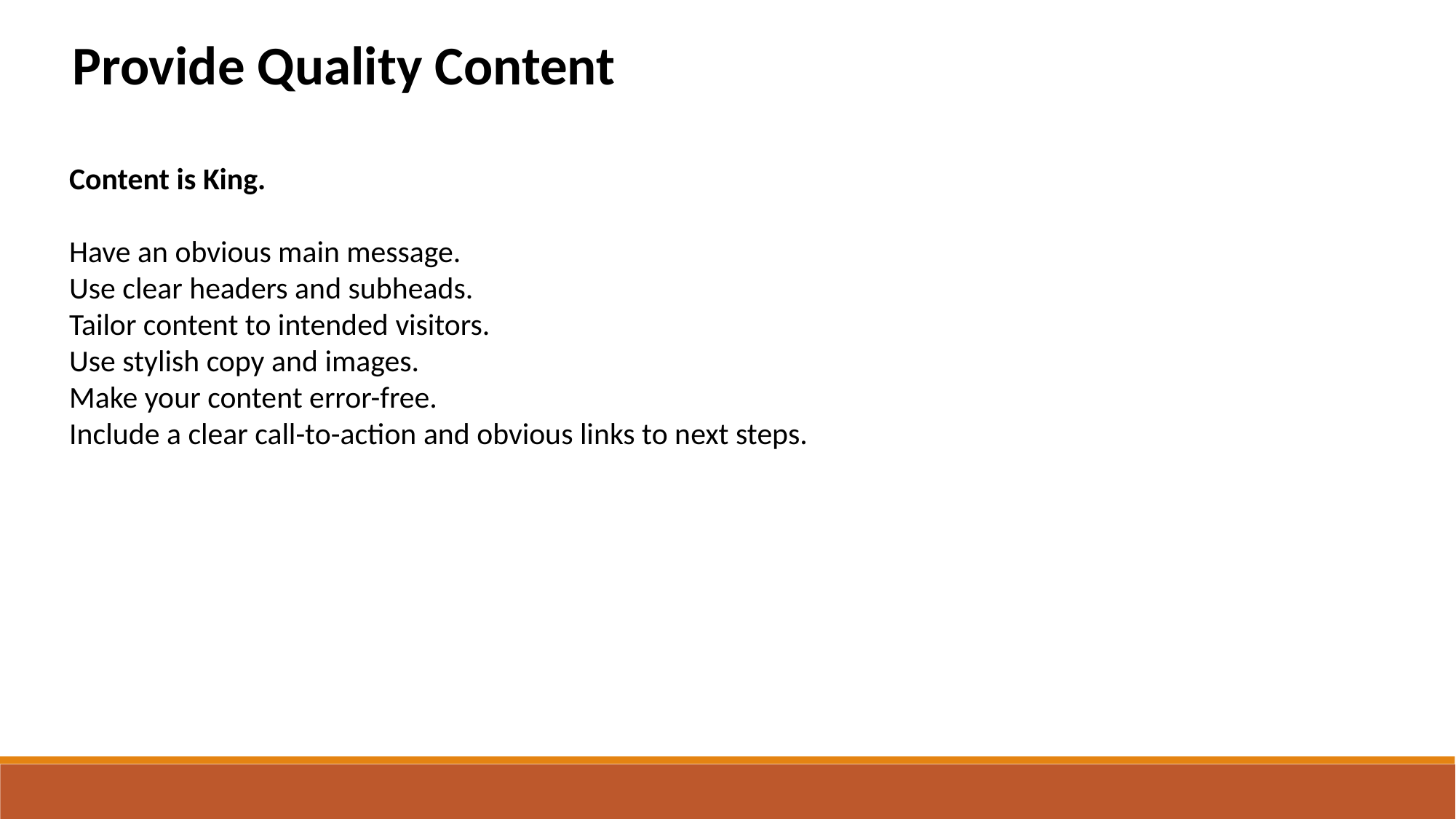

Provide Quality Content
Content is King.

Have an obvious main message.
Use clear headers and subheads.
Tailor content to intended visitors.
Use stylish copy and images.
Make your content error-free.
Include a clear call-to-action and obvious links to next steps.